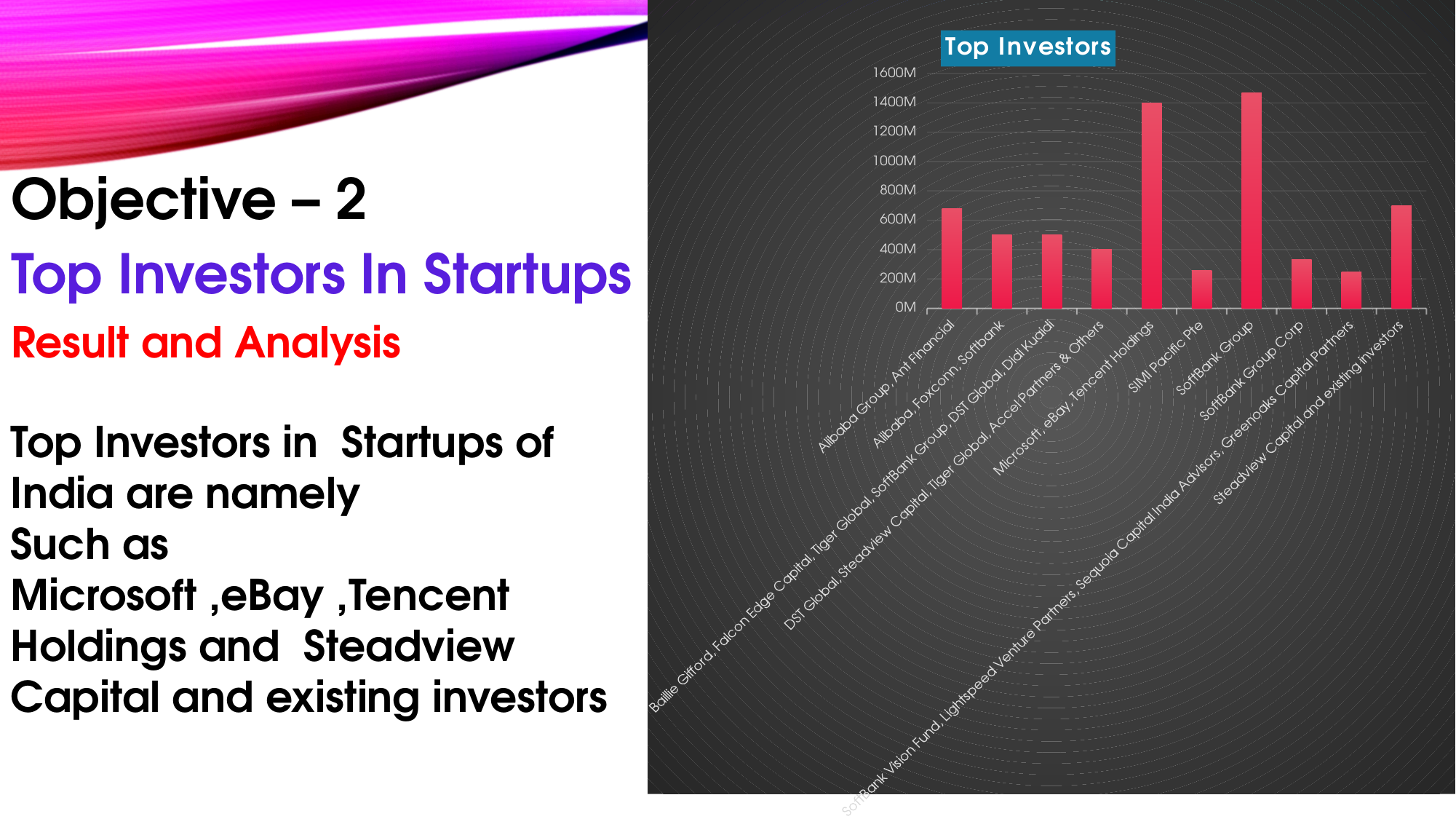

### Chart: Top Investors

| Category | Total |
|---|---|
| Alibaba Group, Ant Financial | 680000000.0 |
| Alibaba, Foxconn, Softbank | 500000000.0 |
| Baillie Gifford, Falcon Edge Capital, Tiger Global, SoftBank Group, DST Global, Didi Kuaidi | 500000000.0 |
| DST Global, Steadview Capital, Tiger Global, Accel Partners & Others | 400000000.0 |
| Microsoft, eBay, Tencent Holdings | 1400000000.0 |
| SIMI Pacific Pte | 260000000.0 |
| SoftBank Group | 1467000000.0 |
| SoftBank Group Corp | 330000000.0 |
| SoftBank Vision Fund, Lightspeed Venture Partners, Sequoia Capital India Advisors, Greenoaks Capital Partners | 250000000.0 |
| Steadview Capital and existing investors | 700000000.0 |
Objective – 2
Top Investors In Startups
Result and Analysis
Top Investors in  Startups of India are namely
Such as Microsoft ,eBay ,Tencent Holdings and  Steadview Capital and existing investors